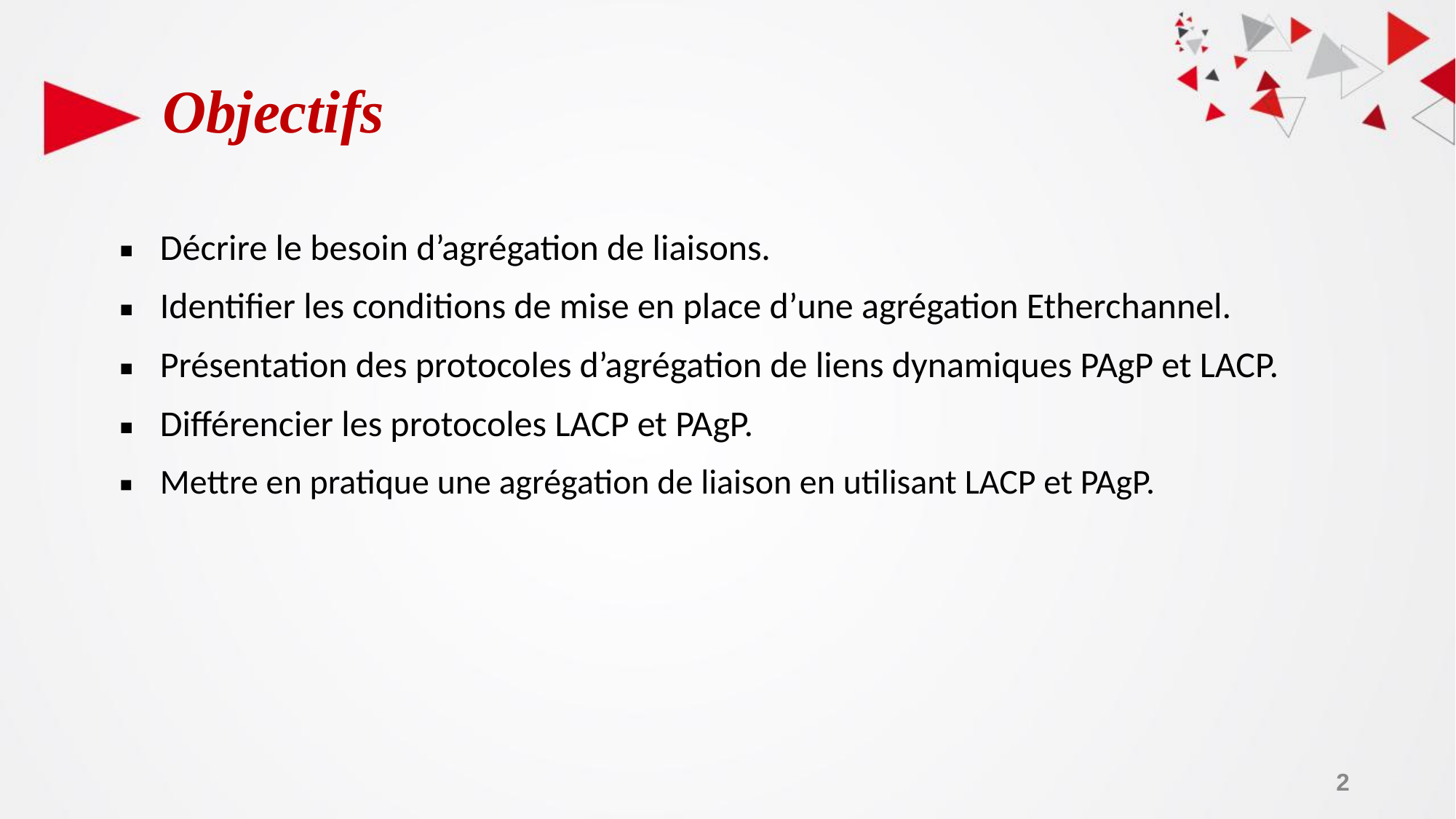

# Objectifs
Décrire le besoin d’agrégation de liaisons.
Identifier les conditions de mise en place d’une agrégation Etherchannel.
Présentation des protocoles d’agrégation de liens dynamiques PAgP et LACP.
Différencier les protocoles LACP et PAgP.
Mettre en pratique une agrégation de liaison en utilisant LACP et PAgP.
2